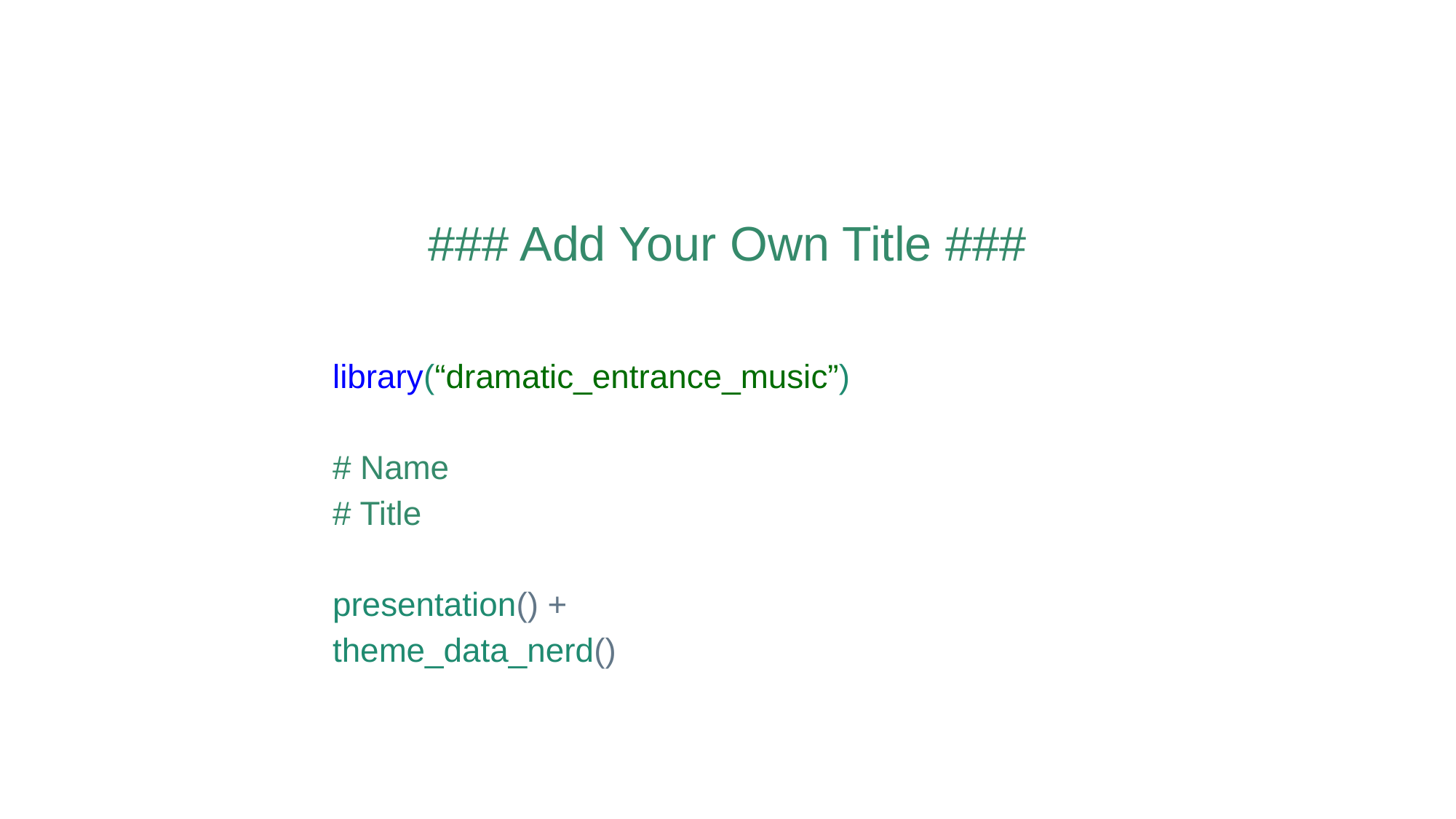

# ### Add Your Own Title ###
library(“dramatic_entrance_music”)

# Name
# Title

presentation() +
theme_data_nerd()